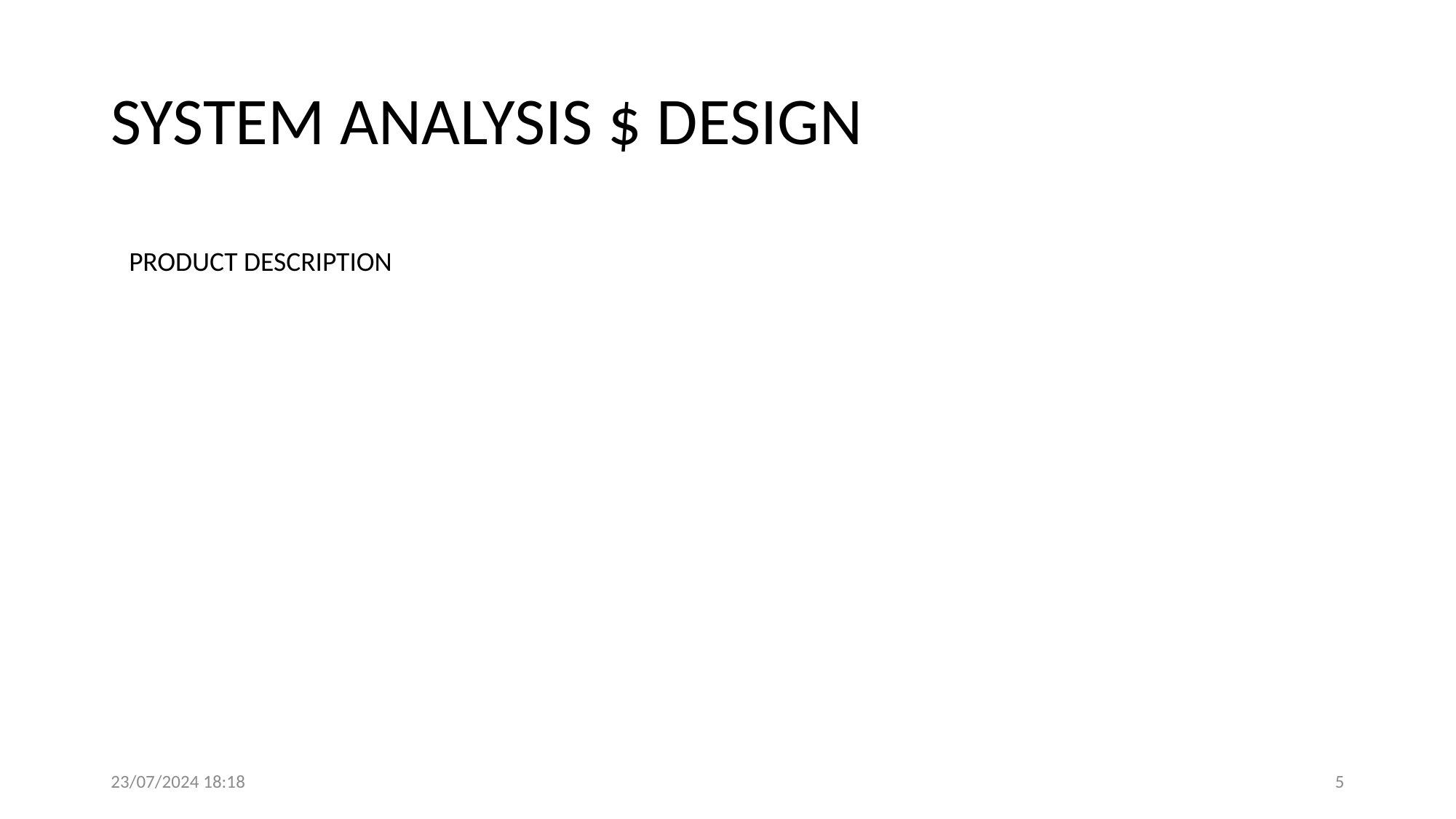

# SYSTEM ANALYSIS $ DESIGN
PRODUCT DESCRIPTION
23/07/2024 18:18
5